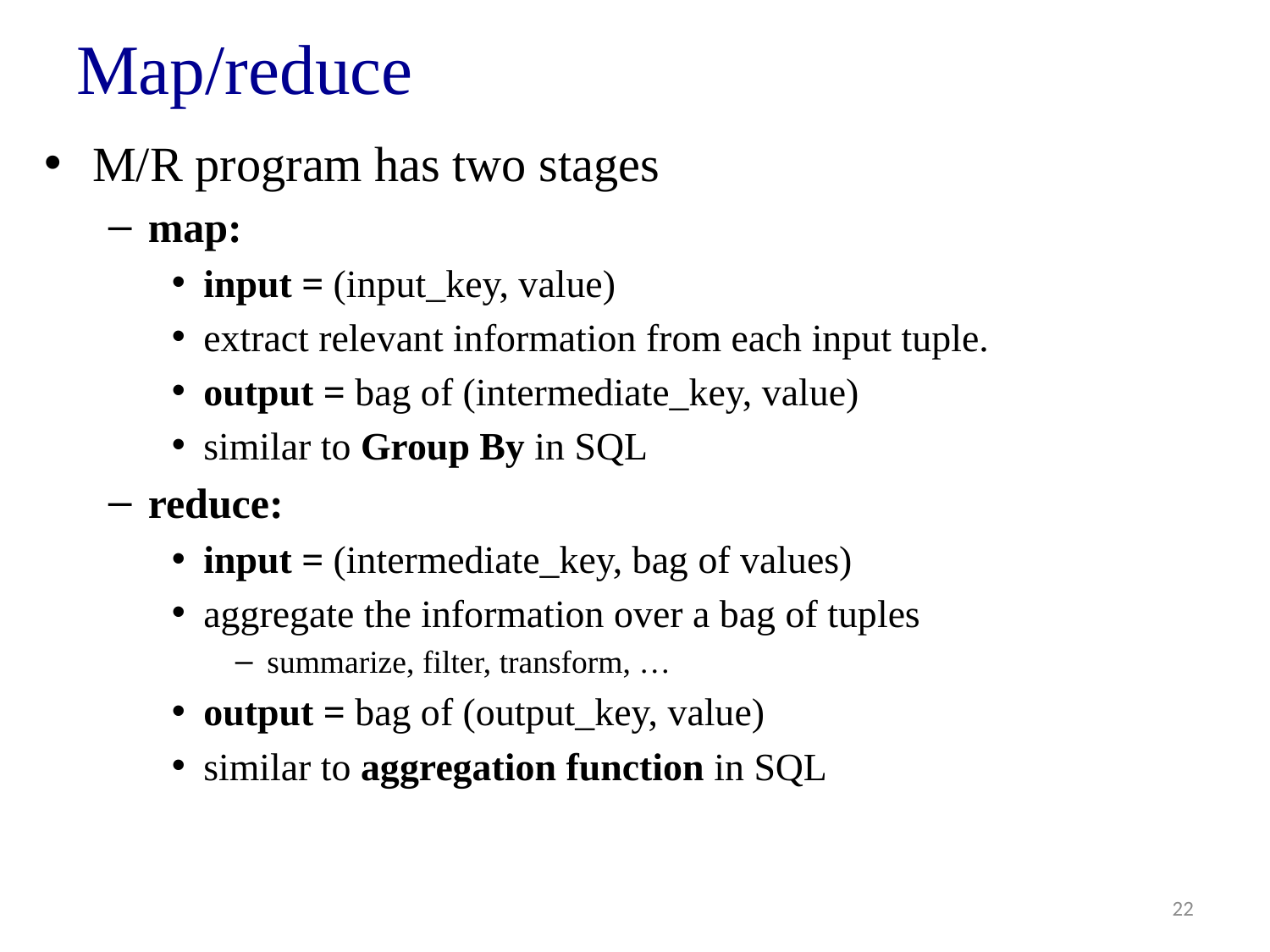

# Map/reduce
M/R program has two stages
map:
input = (input_key, value)
extract relevant information from each input tuple.
output = bag of (intermediate_key, value)
similar to Group By in SQL
reduce:
input = (intermediate_key, bag of values)
aggregate the information over a bag of tuples
summarize, filter, transform, …
output = bag of (output_key, value)
similar to aggregation function in SQL

22